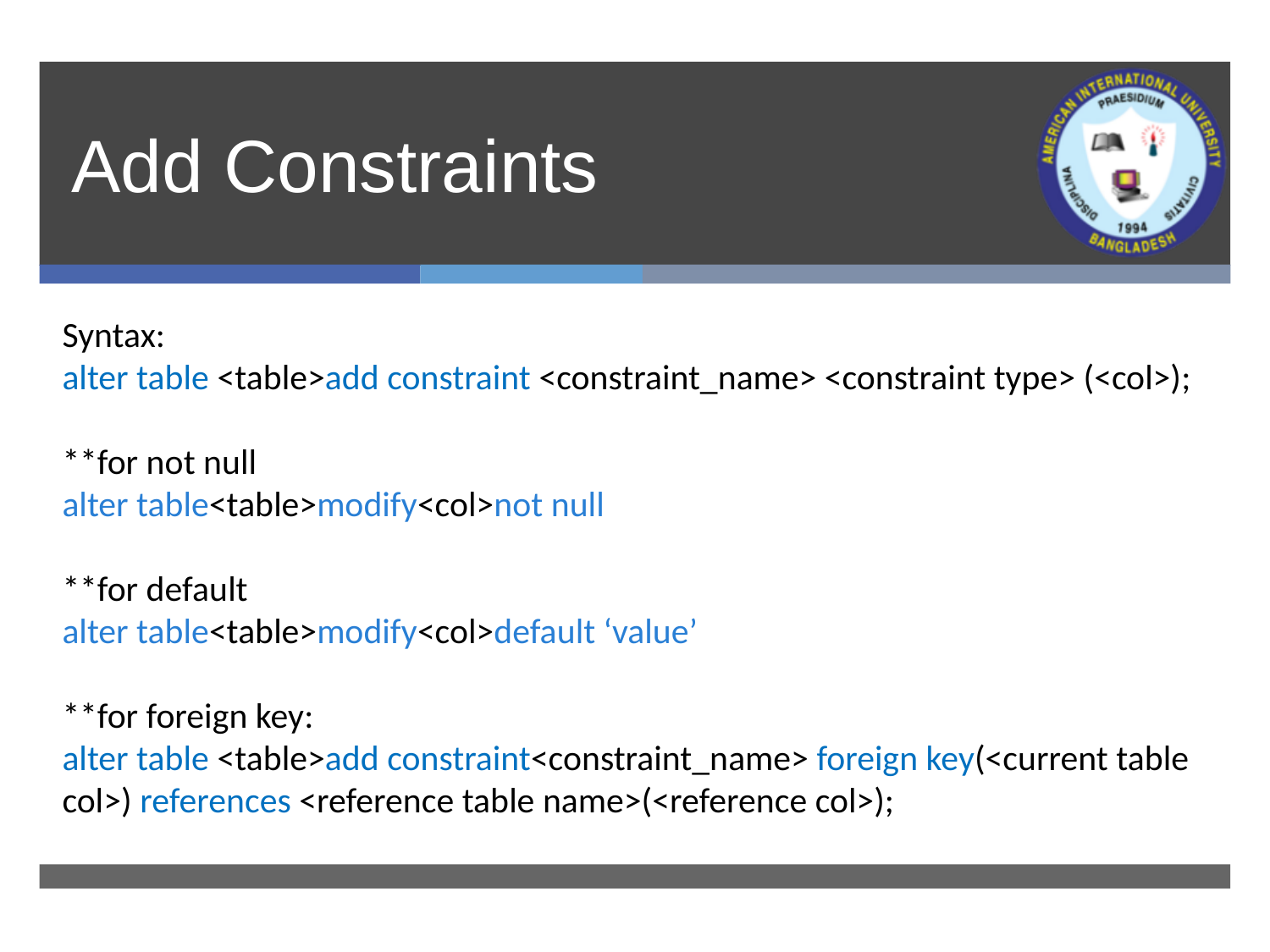

# Add Constraints
Syntax:
alter table <table>add constraint <constraint_name> <constraint type> (<col>);

**for not null
alter table<table>modify<col>not null

**for default
alter table<table>modify<col>default ‘value’

**for foreign key:
alter table <table>add constraint<constraint_name> foreign key(<current table col>) references <reference table name>(<reference col>);